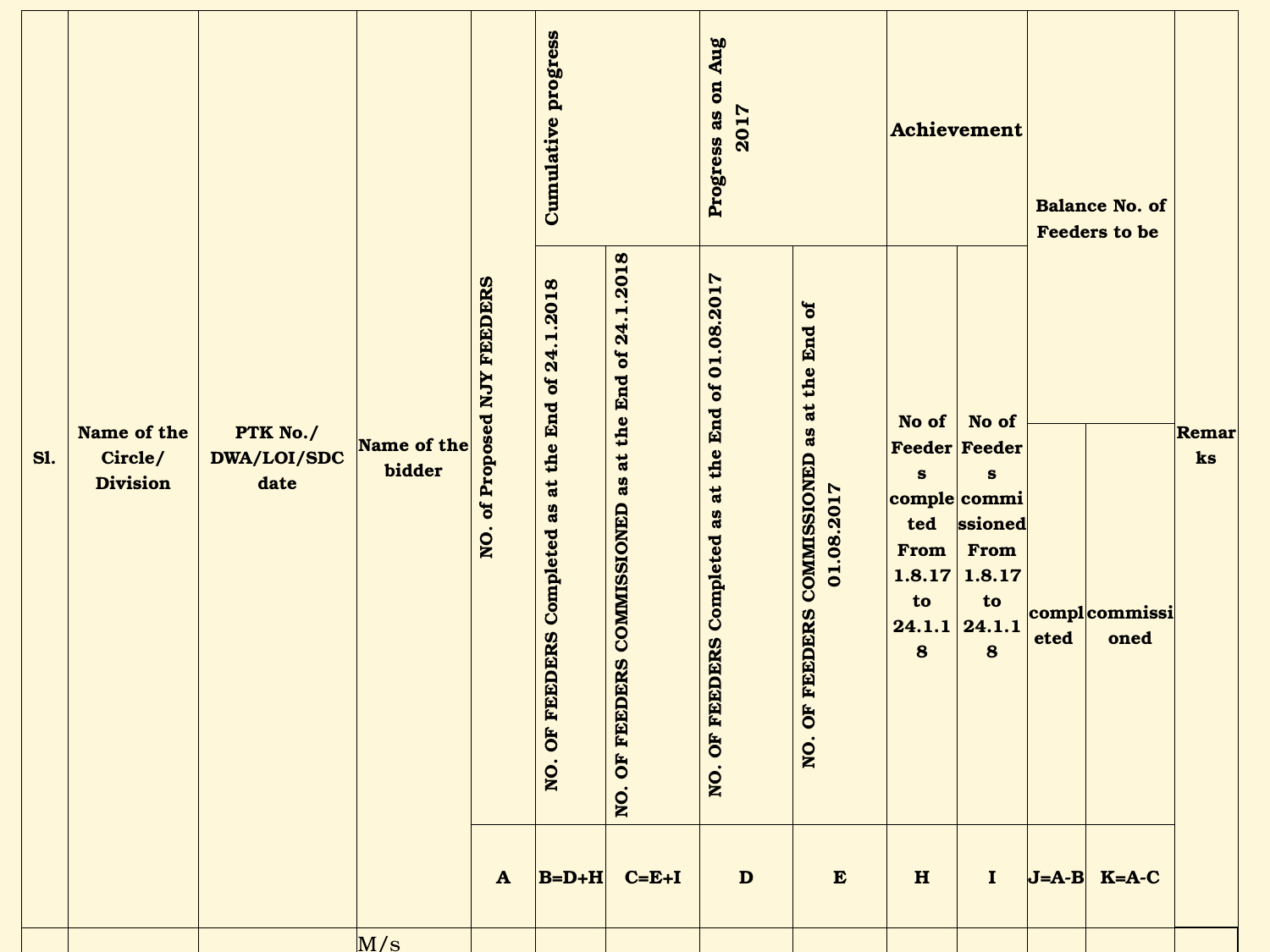

| Sl. | Name of the Circle/ Division | PTK No./ DWA/LOI/SDC date | Name of the bidder | NO. of Proposed NJY FEEDERS | Cumulative progress |  | Progress as on Aug 2017 |  | Achievement |  | Balance No. of Feeders to be |  | Remarks |
| --- | --- | --- | --- | --- | --- | --- | --- | --- | --- | --- | --- | --- | --- |
|  |  |  |  |  | NO. OF FEEDERS Completed as at the End of 24.1.2018 | NO. OF FEEDERS COMMISSIONED as at the End of 24.1.2018 | NO. OF FEEDERS Completed as at the End of 01.08.2017 | NO. OF FEEDERS COMMISSIONED as at the End of 01.08.2017 | No of Feeders completed From 1.8.17 to 24.1.18 | No of Feeders commissioned From 1.8.17 to 24.1.18 |  |  |  |
|  |  |  |  |  |  |  |  |  |  |  | completed | commissioned |  |
|  |  |  |  | A | B=D+H | C=E+I | D | E | H | I | J=A-B | K=A-C |  |
| 4 | Kolar | PTK-95/ LOI 21.10.15 DWA 26.11.15 SDC 21.1.17 | M/s Pawani Controls & Panels Ltd, Hyderabad | 64 | 61 | 59 | 36 | 34 | 25 | 25 | 3 | 5 | Individual feeder wise status is Enclosed |
| 5 | Tumkur & Tiptur Div. | PTK-96/ LOI 16.12.15 DWA 20.1.16 SDC 16.3.17 | M/s Tranaglobal Power Ltd., Bangalore | 87 | 86 | 84 | 79 | 76 | 7 | 8 | 1 | 3 |  |
| 6 | Davangere | PTK-97/ LOI 16.12.15 DWA 20.1.16 SDC 16.3.17 | M/s Asian Fab Tec Ltd., | 101 | 92 | 81 | 83 | 48 | 9 | 33 | 9 | 20 |  |
| Grand Total |  |  |  | 414 | 384 | 355 | 331 | 264 | 53 | 91 | 30 | 59 |  |